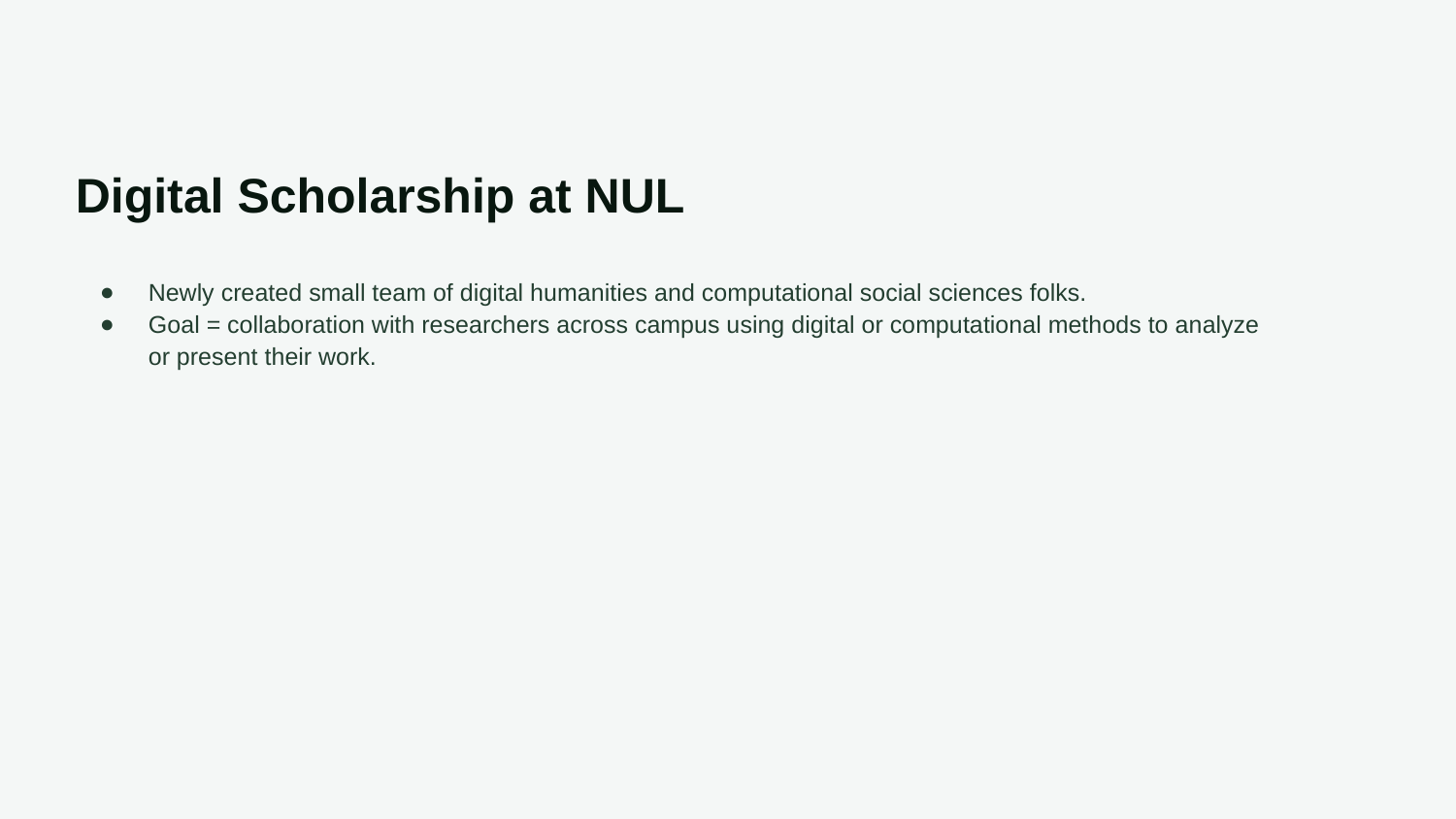

# Digital Scholarship at NUL
Newly created small team of digital humanities and computational social sciences folks.
Goal = collaboration with researchers across campus using digital or computational methods to analyze or present their work.